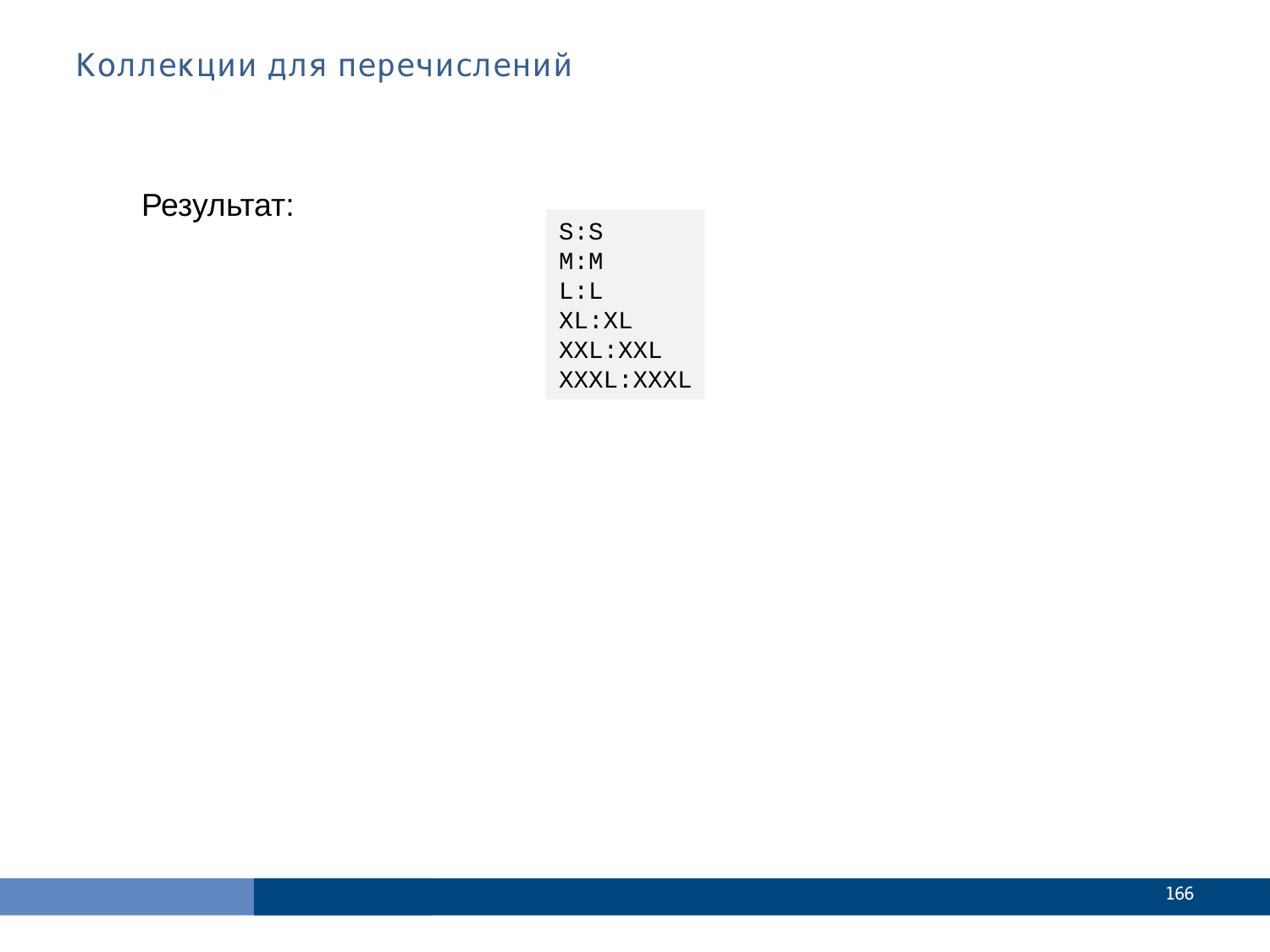

Коллекции для перечислений
Результат:
S:S
M:M
L:L
XL:XL
XXL:XXL
XXXL:XXXL
166